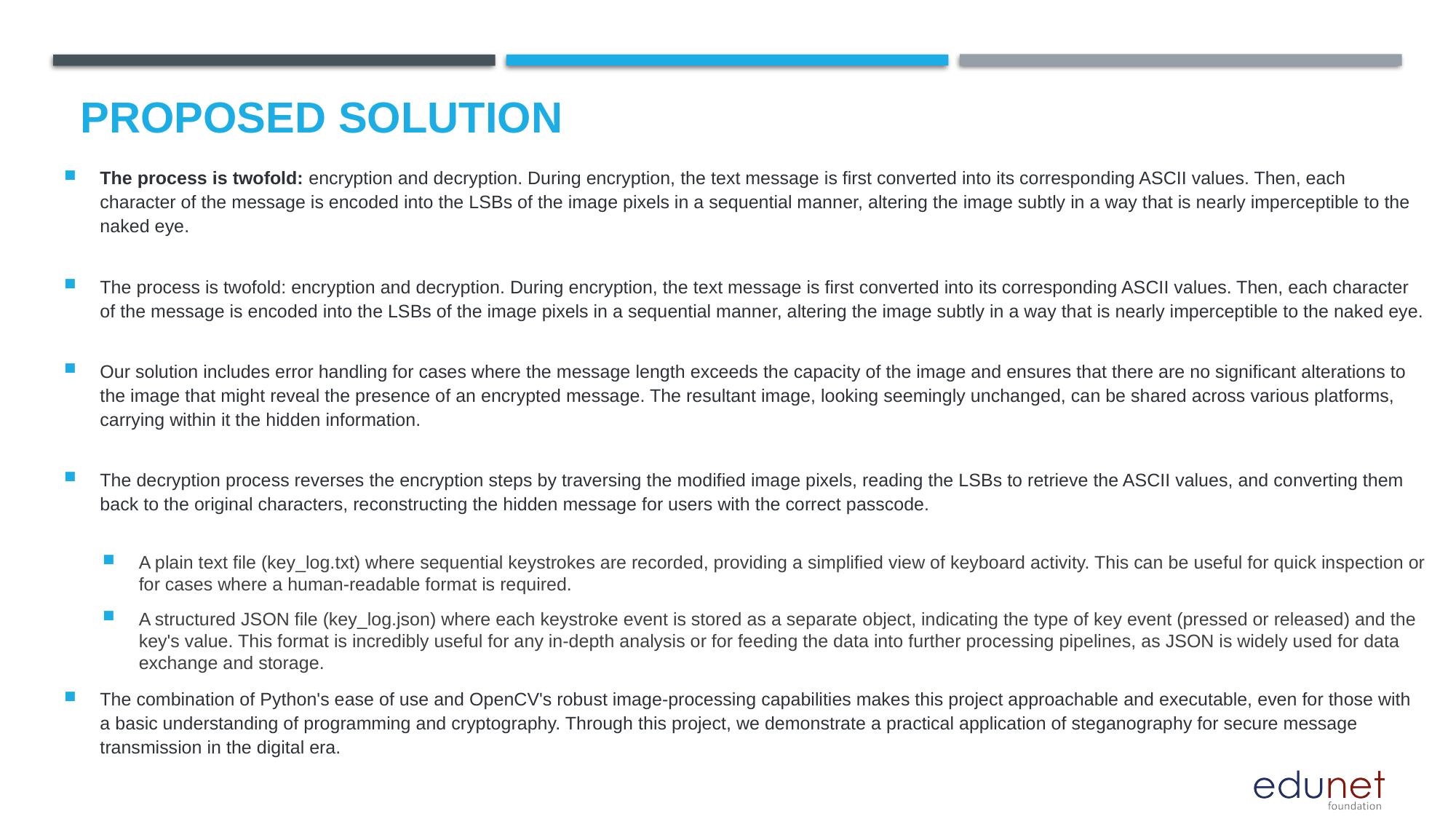

# Proposed Solution

The process is twofold: encryption and decryption. During encryption, the text message is first converted into its corresponding ASCII values. Then, each character of the message is encoded into the LSBs of the image pixels in a sequential manner, altering the image subtly in a way that is nearly imperceptible to the naked eye.
The process is twofold: encryption and decryption. During encryption, the text message is first converted into its corresponding ASCII values. Then, each character of the message is encoded into the LSBs of the image pixels in a sequential manner, altering the image subtly in a way that is nearly imperceptible to the naked eye.
Our solution includes error handling for cases where the message length exceeds the capacity of the image and ensures that there are no significant alterations to the image that might reveal the presence of an encrypted message. The resultant image, looking seemingly unchanged, can be shared across various platforms, carrying within it the hidden information.
The decryption process reverses the encryption steps by traversing the modified image pixels, reading the LSBs to retrieve the ASCII values, and converting them back to the original characters, reconstructing the hidden message for users with the correct passcode.
A plain text file (key_log.txt) where sequential keystrokes are recorded, providing a simplified view of keyboard activity. This can be useful for quick inspection or for cases where a human-readable format is required.
A structured JSON file (key_log.json) where each keystroke event is stored as a separate object, indicating the type of key event (pressed or released) and the key's value. This format is incredibly useful for any in-depth analysis or for feeding the data into further processing pipelines, as JSON is widely used for data exchange and storage.
The combination of Python's ease of use and OpenCV's robust image-processing capabilities makes this project approachable and executable, even for those with a basic understanding of programming and cryptography. Through this project, we demonstrate a practical application of steganography for secure message transmission in the digital era.